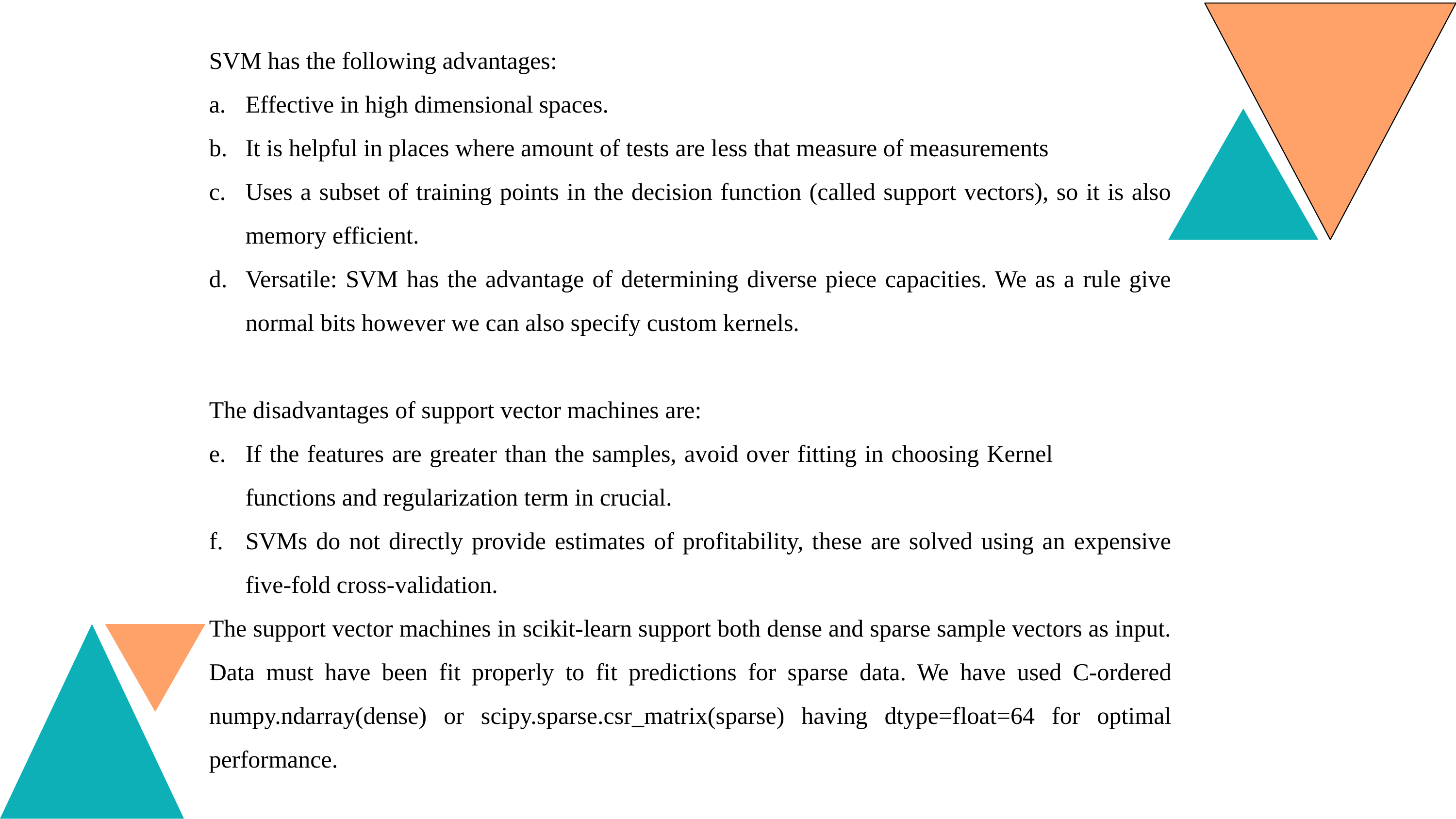

SVM has the following advantages:
Effective in high dimensional spaces.
It is helpful in places where amount of tests are less that measure of measurements
Uses a subset of training points in the decision function (called support vectors), so it is also memory efficient.
Versatile: SVM has the advantage of determining diverse piece capacities. We as a rule give normal bits however we can also specify custom kernels.

The disadvantages of support vector machines are:
If the features are greater than the samples, avoid over fitting in choosing Kernel                functions and regularization term in crucial.
SVMs do not directly provide estimates of profitability, these are solved using an expensive five-fold cross-validation.
The support vector machines in scikit-learn support both dense and sparse sample vectors as input. Data must have been fit properly to fit predictions for sparse data. We have used C-ordered numpy.ndarray(dense) or scipy.sparse.csr_matrix(sparse) having dtype=float=64 for optimal performance.